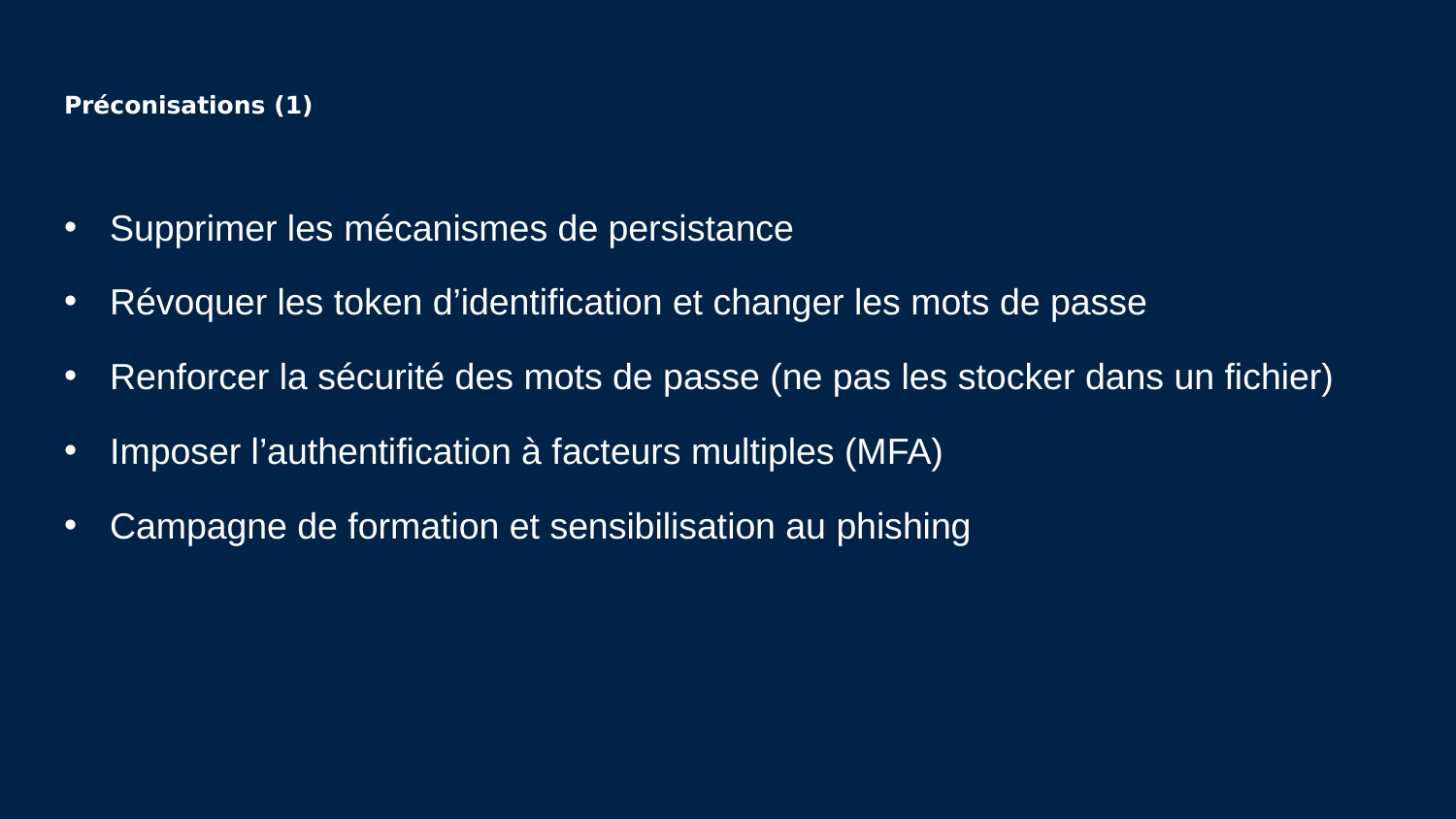

# Préconisations (1)
Supprimer les mécanismes de persistance
Révoquer les token d’identification et changer les mots de passe
Renforcer la sécurité des mots de passe (ne pas les stocker dans un fichier)
Imposer l’authentification à facteurs multiples (MFA)
Campagne de formation et sensibilisation au phishing